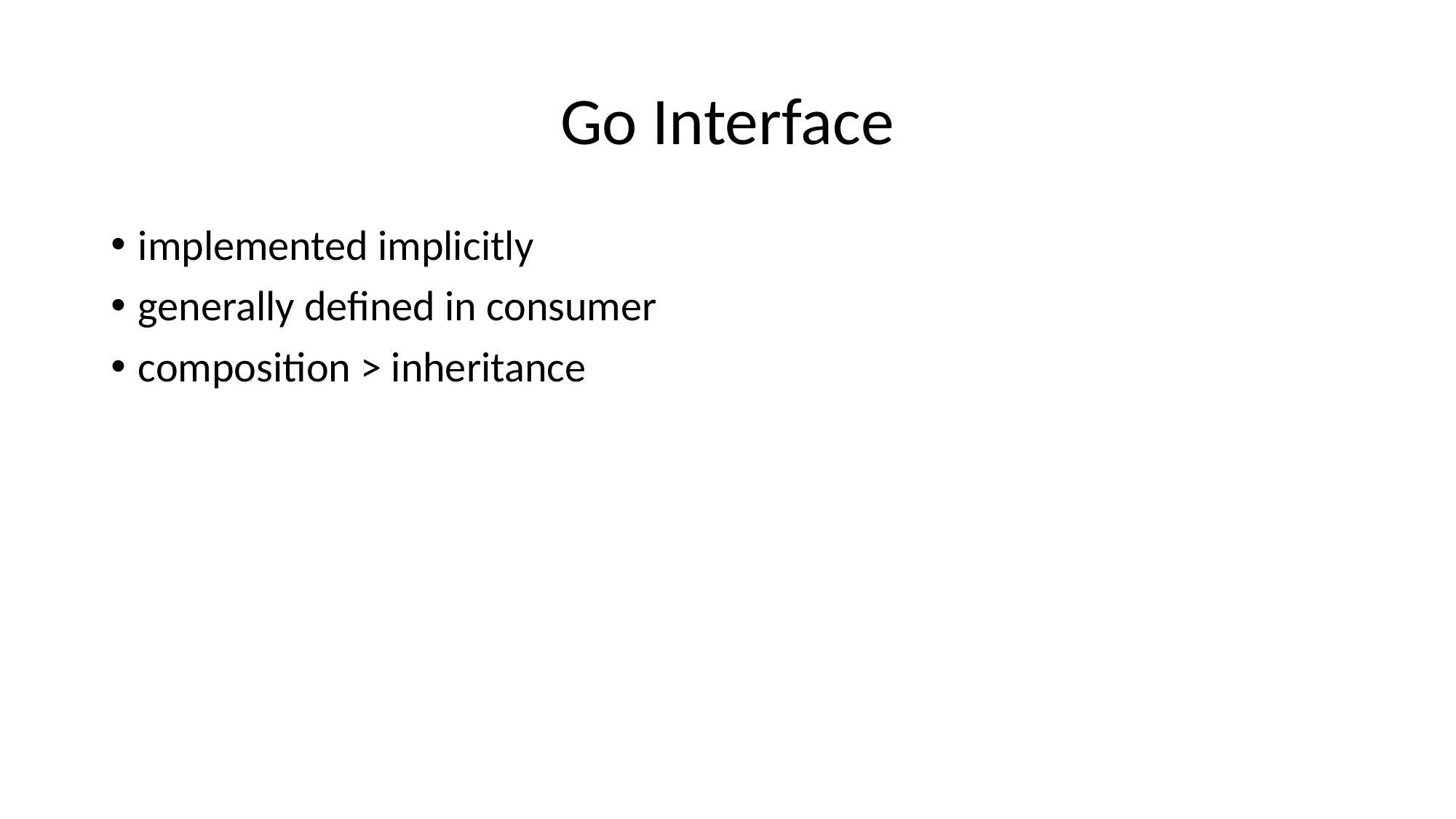

# Go Interface
implemented implicitly
generally defined in consumer
composition > inheritance